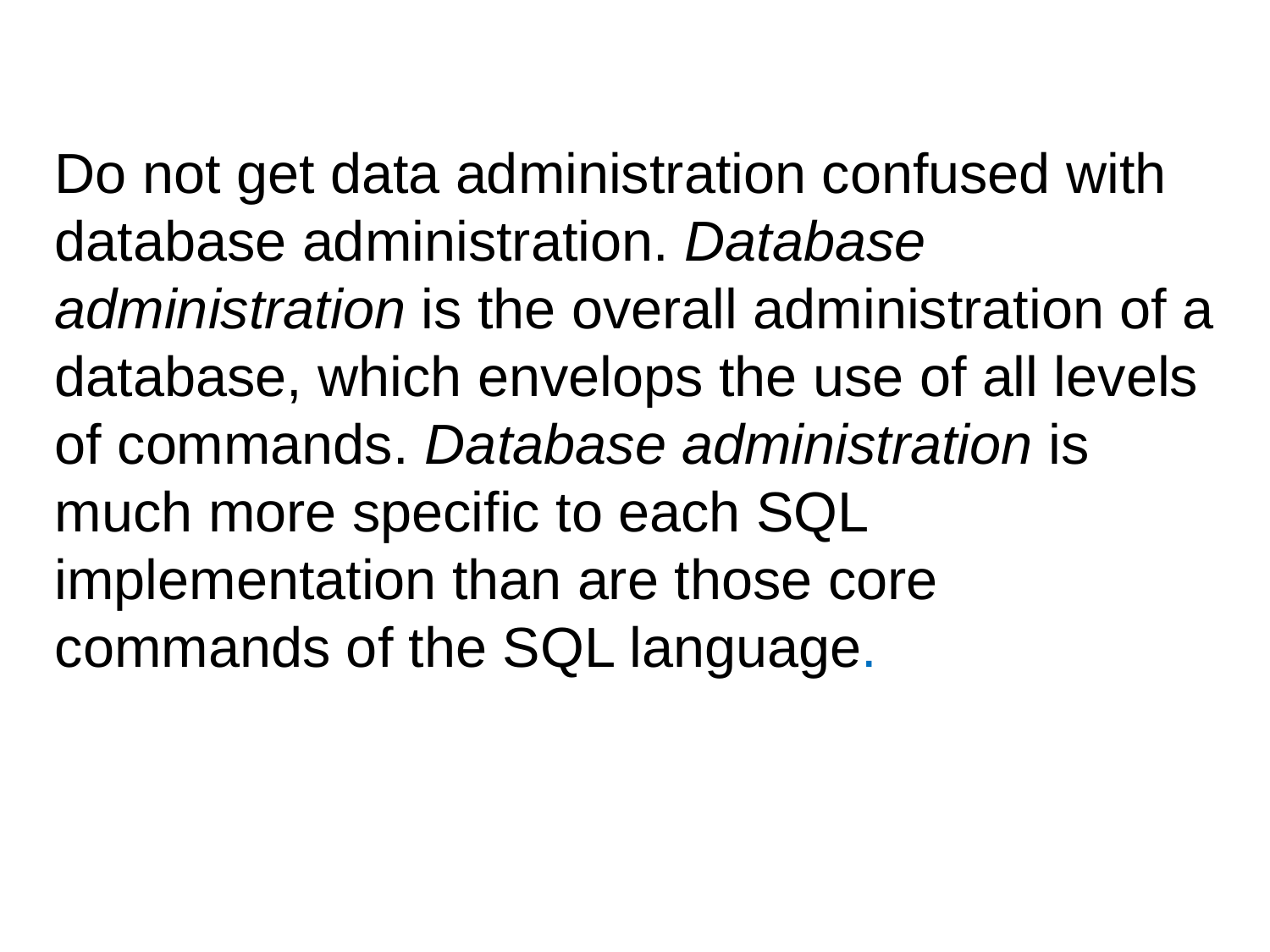

Do not get data administration confused with database administration. Database administration is the overall administration of a database, which envelops the use of all levels of commands. Database administration is much more specific to each SQL implementation than are those core commands of the SQL language.